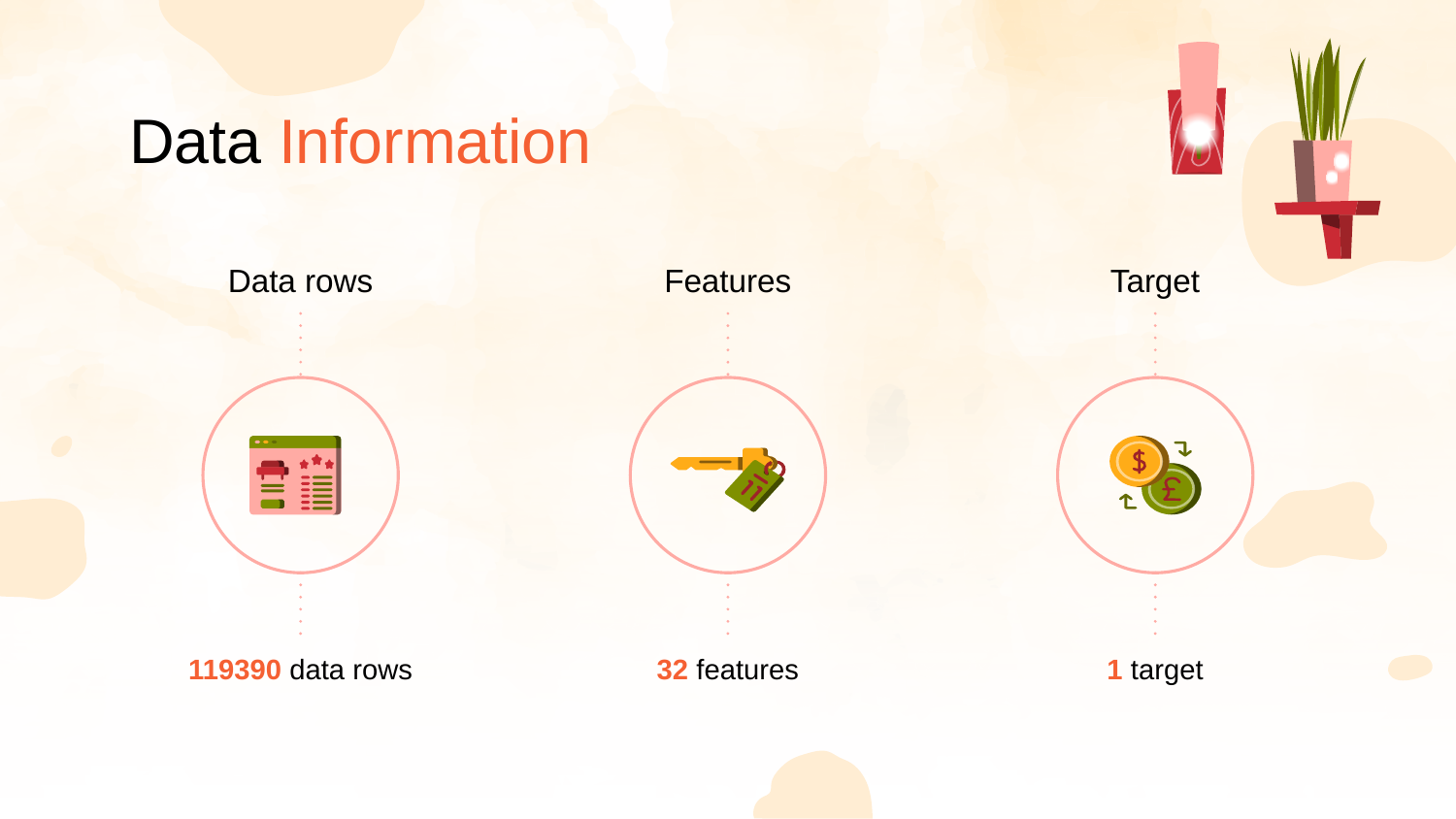

Data Information
# Data rows
Target
Features

119390 data rows
1 target
32 features